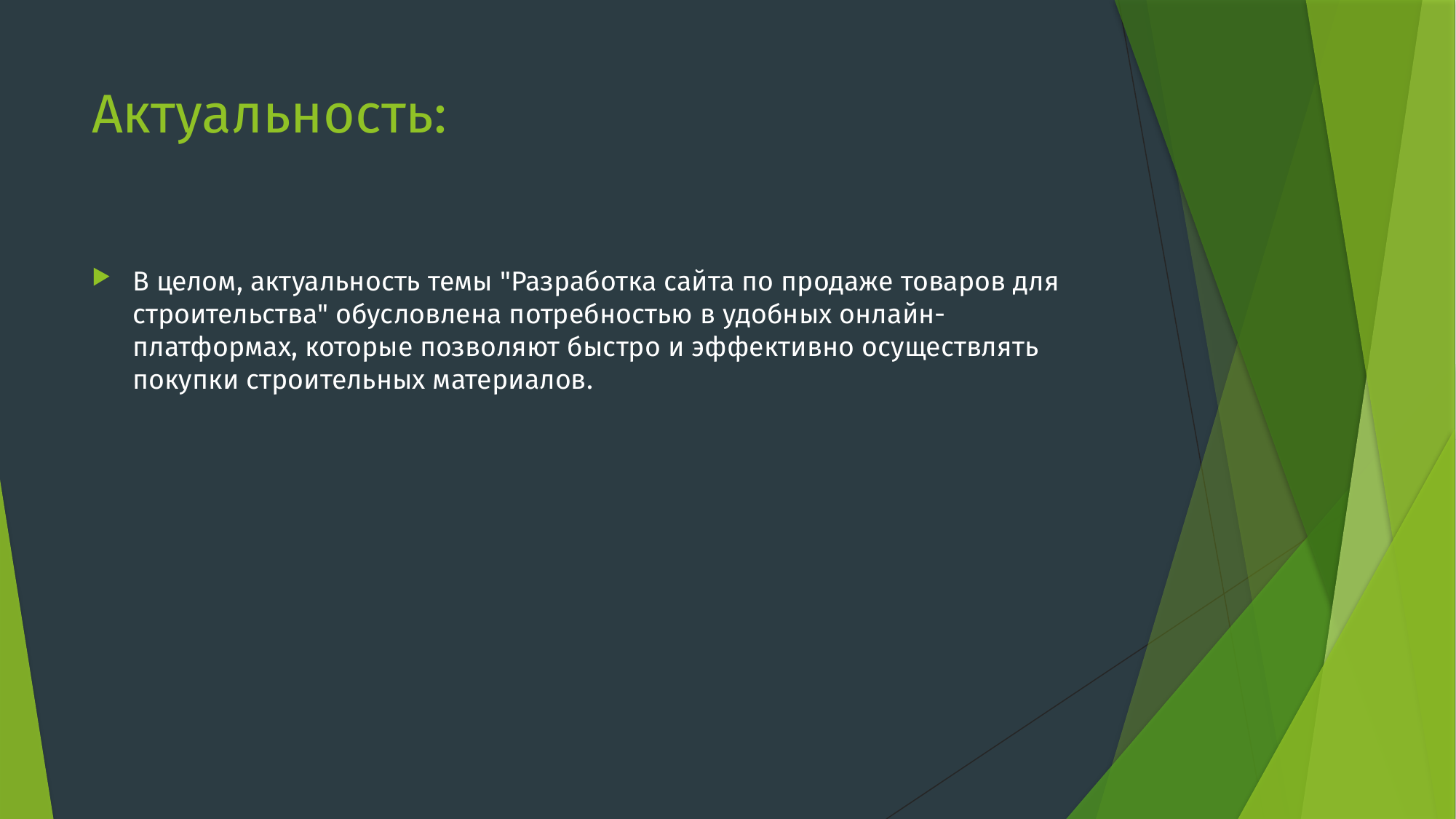

# Актуальность:
В целом, актуальность темы "Разработка сайта по продаже товаров для строительства" обусловлена потребностью в удобных онлайн-платформах, которые позволяют быстро и эффективно осуществлять покупки строительных материалов.